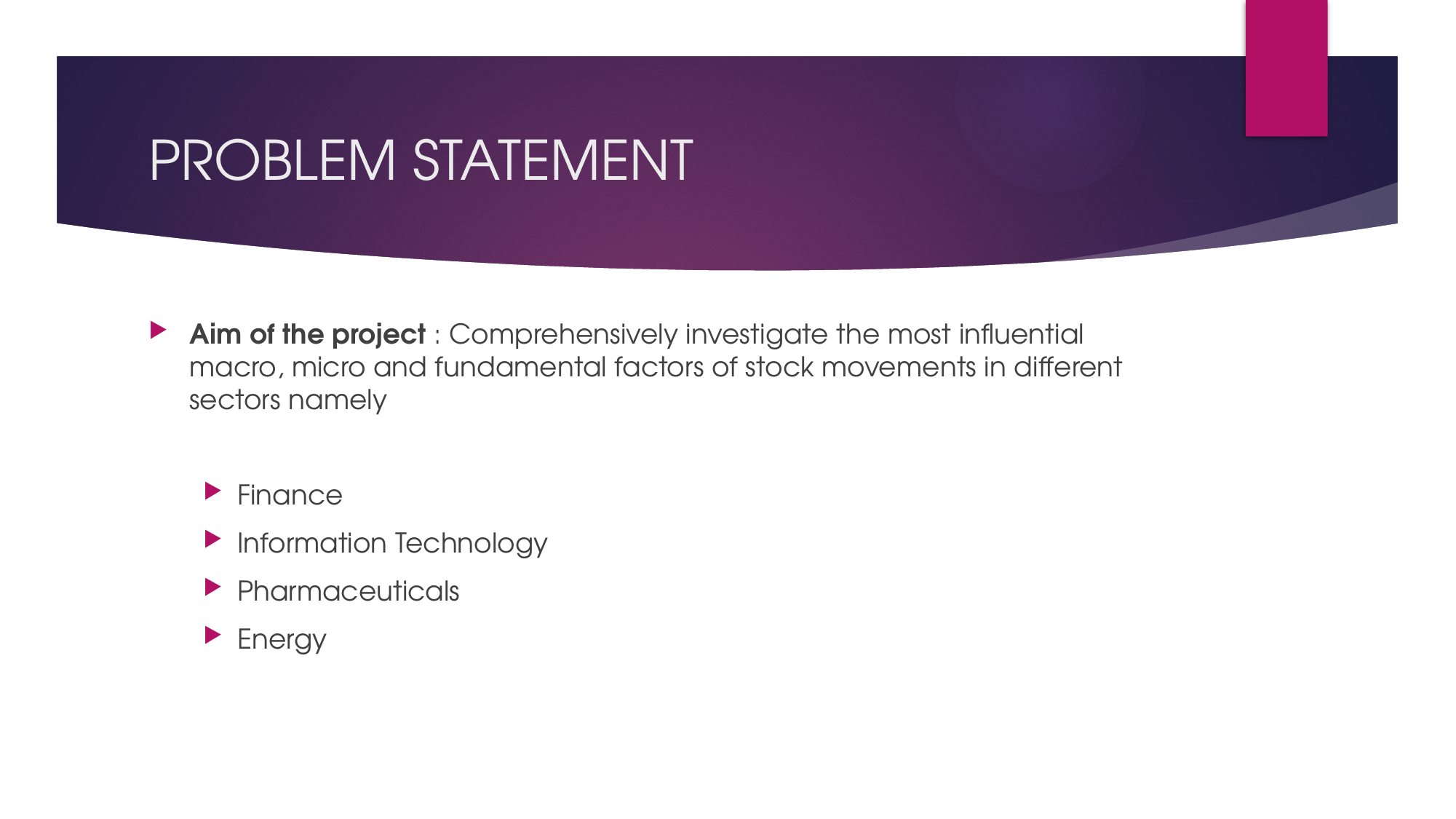

# PROBLEM STATEMENT
Aim of the project : Comprehensively investigate the most influential macro, micro and fundamental factors of stock movements in different sectors namely

Finance
Information Technology
Pharmaceuticals
Energy